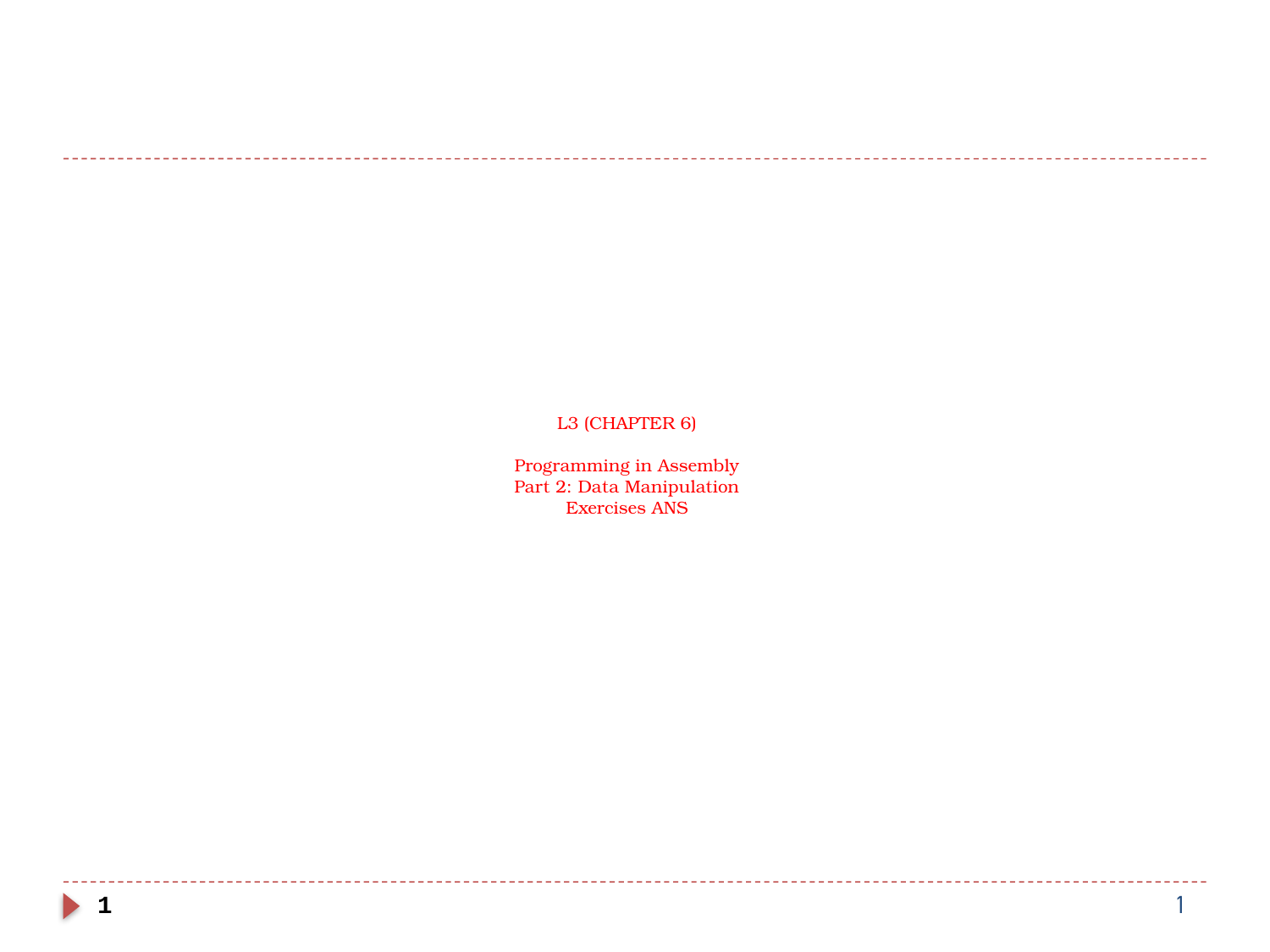

# L3 (CHAPTER 6) Programming in Assembly Part 2: Data Manipulation Exercises ANS
1